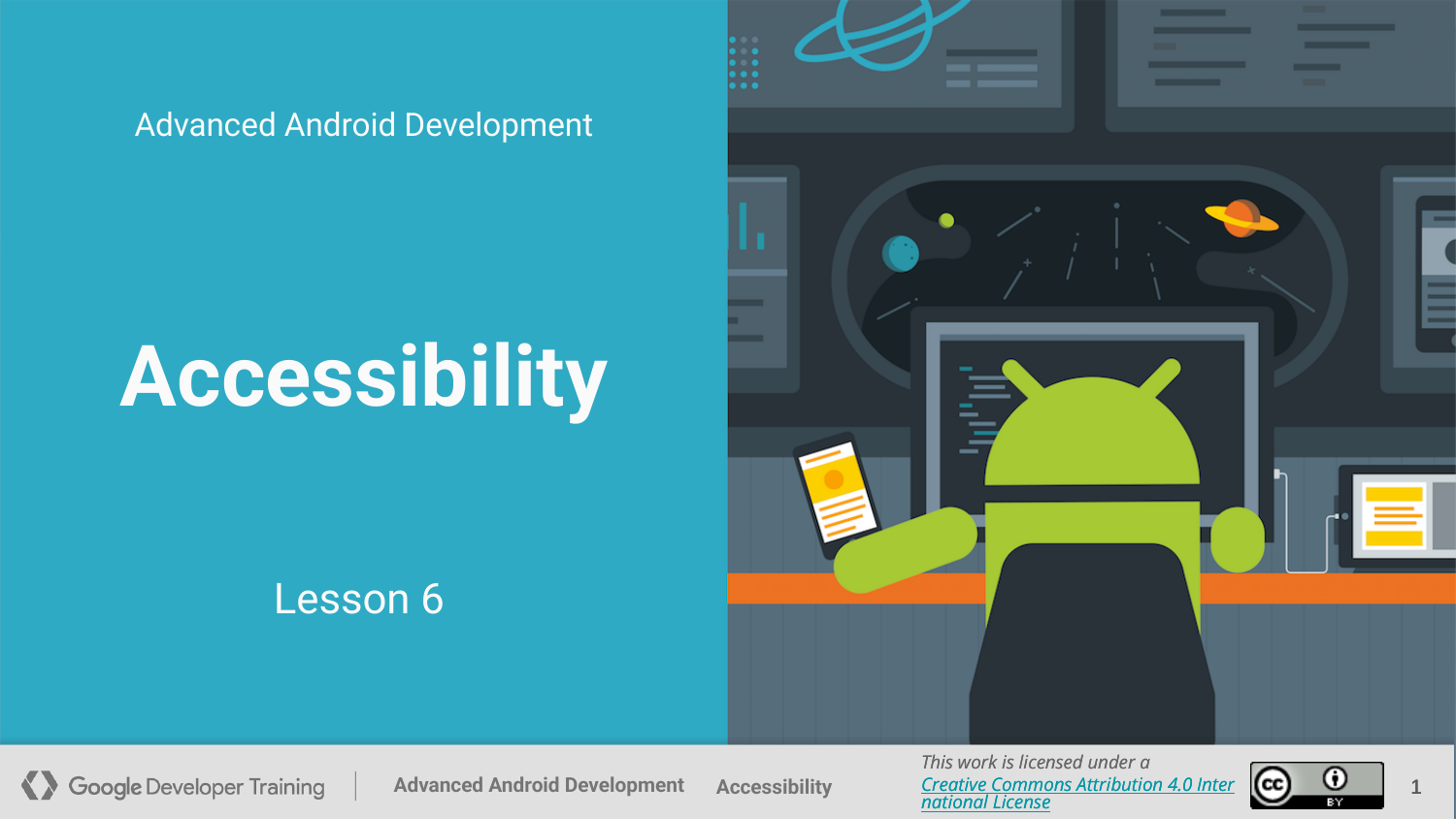

Advanced Android Development
# Accessibility
Lesson 6
This work is licensed under a Creative Commons Attribution 4.0 International License.
1
1
1